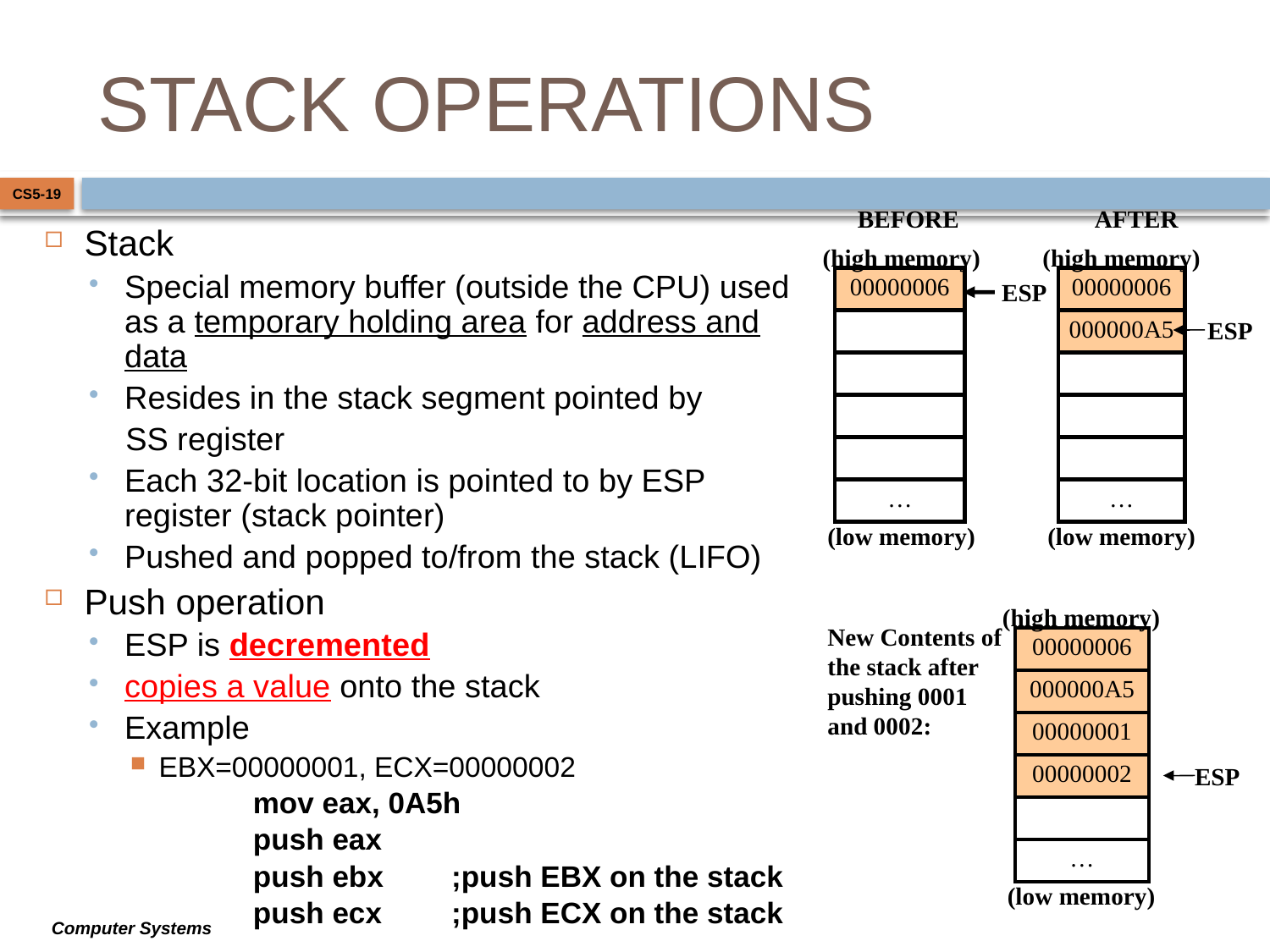

# STACK OPERATIONS
CS5-19
BEFORE
AFTER
Stack
Special memory buffer (outside the CPU) used as a temporary holding area for address and data
Resides in the stack segment pointed by
    SS register
Each 32-bit location is pointed to by ESP register (stack pointer)
Pushed and popped to/from the stack (LIFO)
Push operation
ESP is decremented
copies a value onto the stack
Example
EBX=00000001, ECX=00000002
 mov eax, 0A5h
 push eax
 push ebx	;push EBX on the stack
 push ecx	;push ECX on the stack
(high memory)
(high memory)
00000006
00000006
ESP

000000A5
ESP

…
…
(low memory)
(low memory)
(high memory)
New Contents of
the stack after
pushing 0001
and 0002:
00000006
000000A5
00000001
00000002
ESP

…
(low memory)